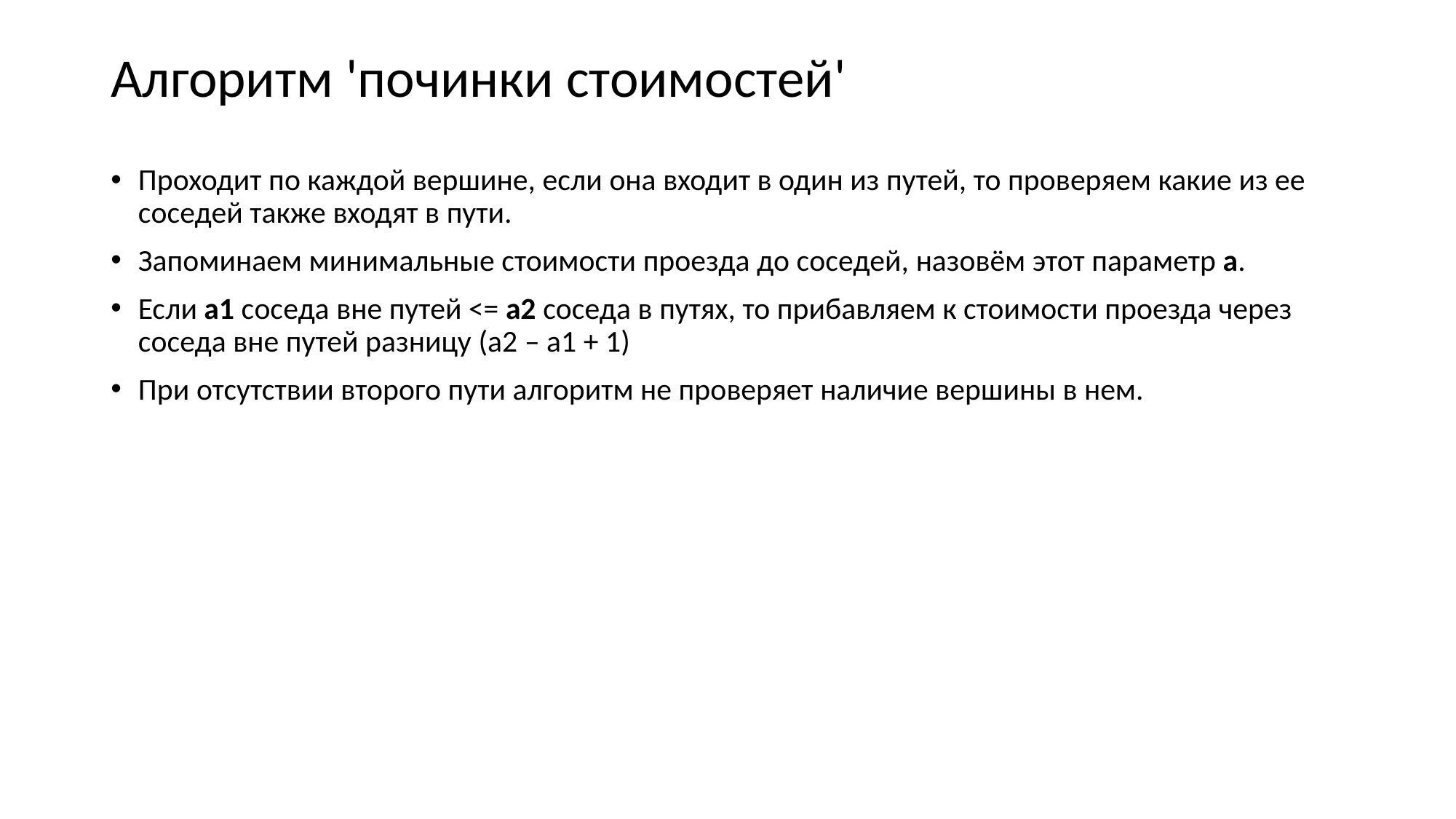

# Алгоритм 'починки стоимостей'
Проходит по каждой вершине, если она входит в один из путей, то проверяем какие из ее соседей также входят в пути.
Запоминаем минимальные стоимости проезда до соседей, назовём этот параметр a.
Если a1 соседа вне путей <= a2 соседа в путях, то прибавляем к стоимости проезда через соседа вне путей разницу (a2 – a1 + 1)
При отсутствии второго пути алгоритм не проверяет наличие вершины в нем.